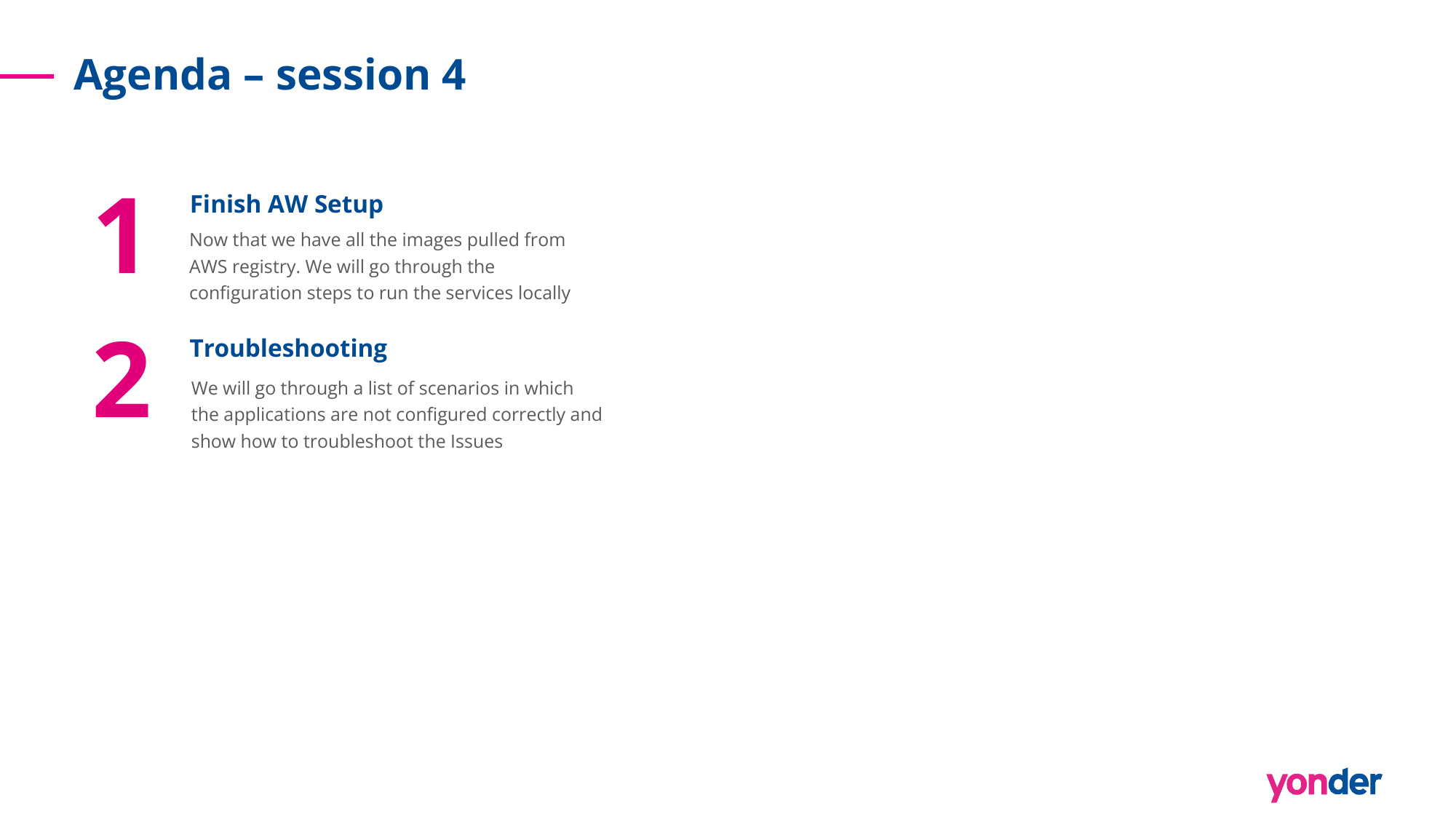

# Agenda – session 4
1
Finish AW Setup
Now that we have all the images pulled from AWS registry. We will go through the configuration steps to run the services locally
2
Troubleshooting

We will go through a list of scenarios in which the applications are not configured correctly and show how to troubleshoot the Issues